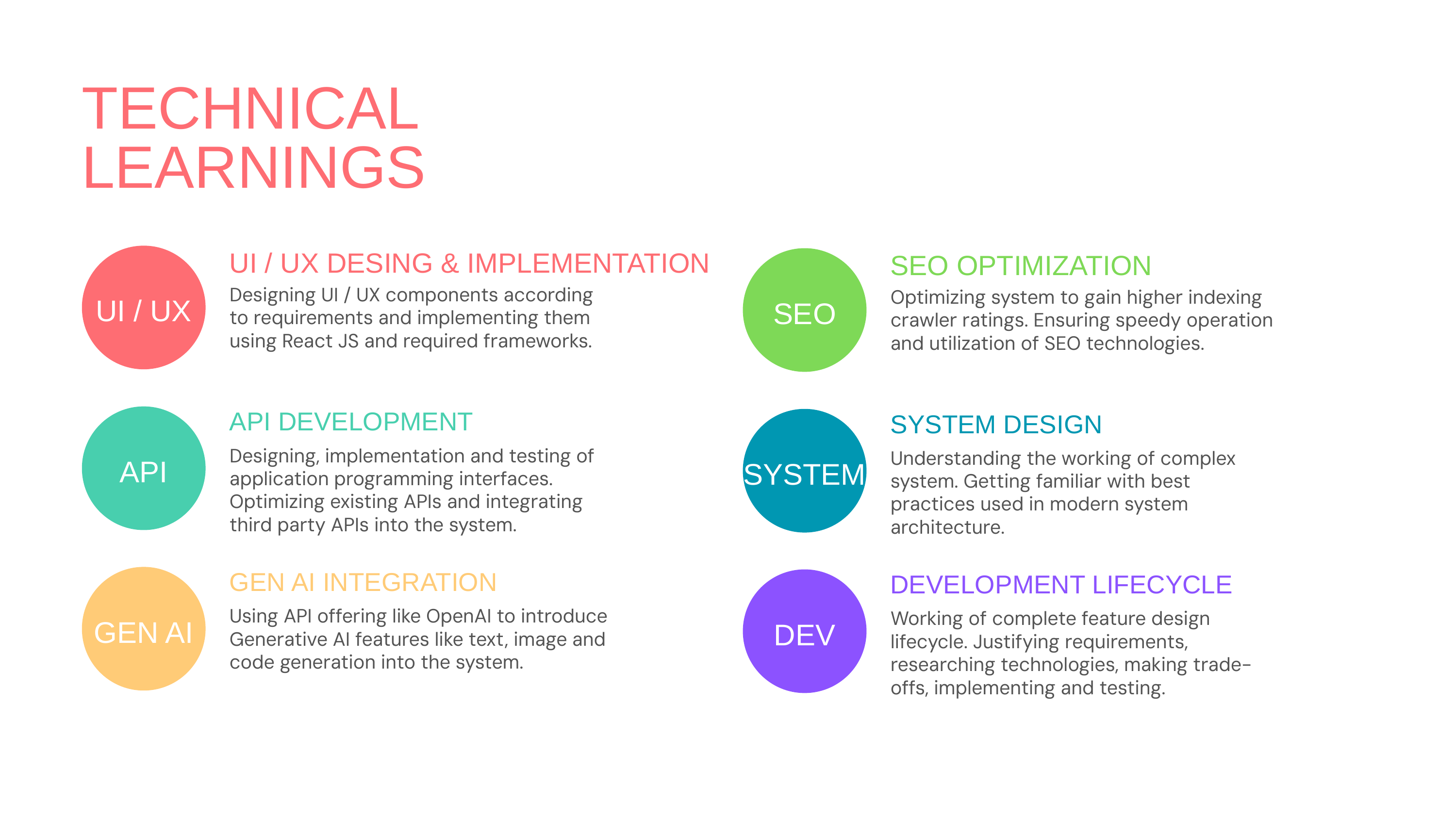

TECHNICAL LEARNINGS
UI / UX DESING & IMPLEMENTATION
SEO OPTIMIZATION

Designing UI / UX components according to requirements and implementing them using React JS and required frameworks.
Optimizing system to gain higher indexing crawler ratings. Ensuring speedy operation and utilization of SEO technologies.
UI / UX
SEO
API DEVELOPMENT
SYSTEM DESIGN

Designing, implementation and testing of application programming interfaces. Optimizing existing APIs and integrating third party APIs into the system.
Understanding the working of complex system. Getting familiar with best practices used in modern system architecture.
API
SYSTEM
GEN AI INTEGRATION
DEVELOPMENT LIFECYCLE

Using API offering like OpenAI to introduce Generative AI features like text, image and code generation into the system.
Working of complete feature design lifecycle. Justifying requirements, researching technologies, making trade-offs, implementing and testing.
GEN AI
DEV